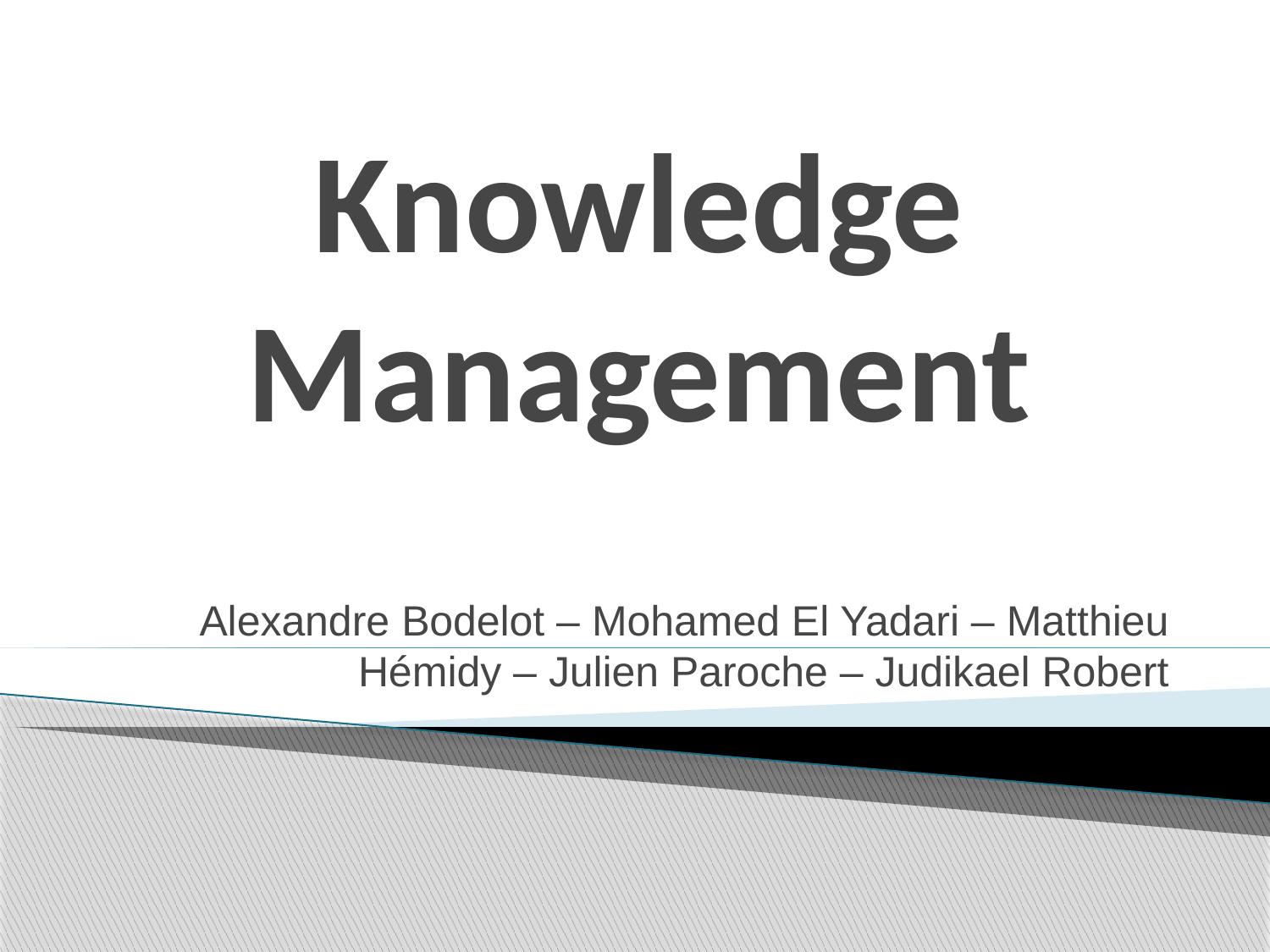

# Knowledge Management
Alexandre Bodelot – Mohamed El Yadari – Matthieu Hémidy – Julien Paroche – Judikael Robert